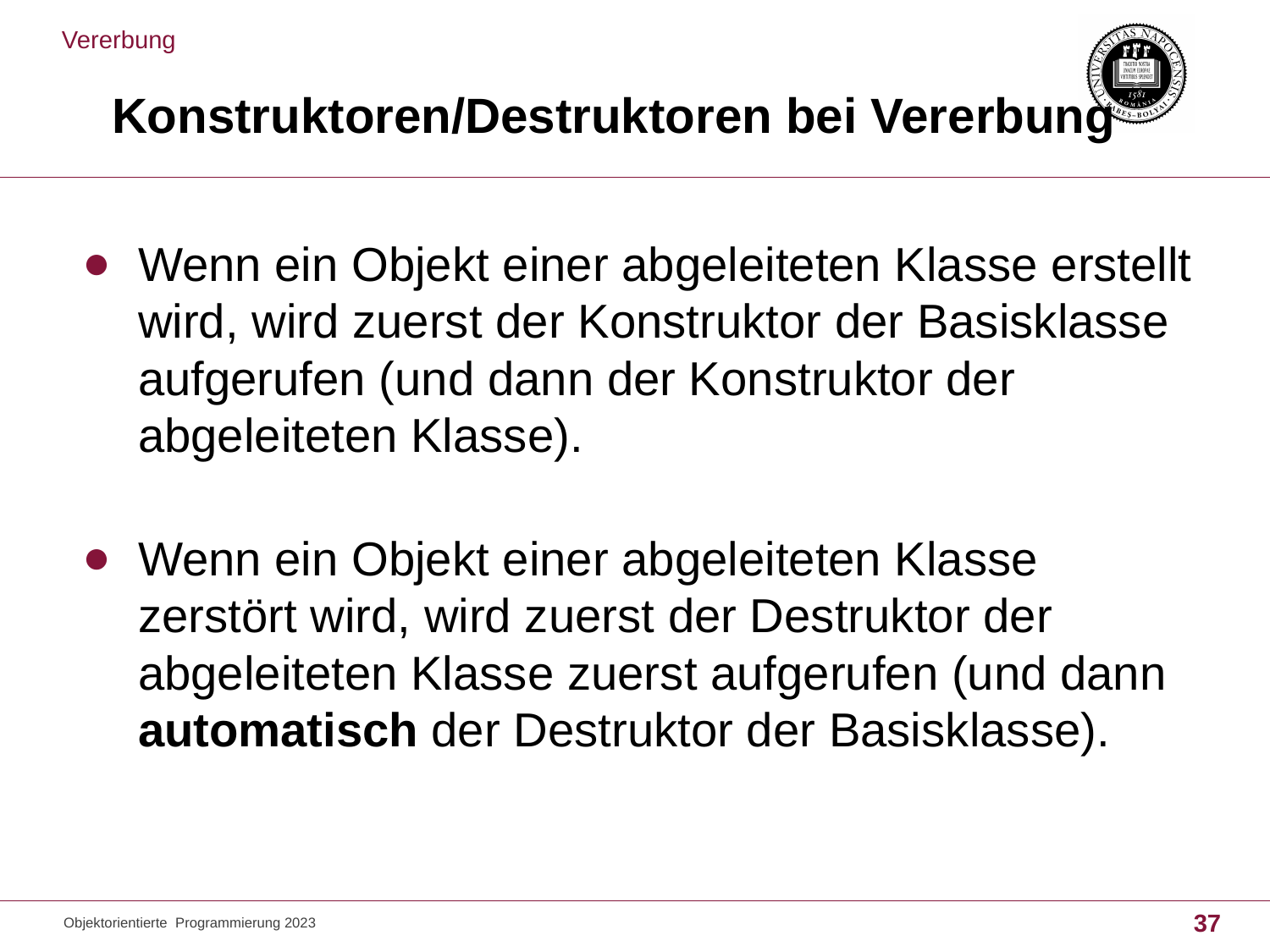

Vererbung
# Konstruktoren/Destruktoren bei Vererbung
Wenn ein Objekt einer abgeleiteten Klasse erstellt wird, wird zuerst der Konstruktor der Basisklasse aufgerufen (und dann der Konstruktor der abgeleiteten Klasse).

Wenn ein Objekt einer abgeleiteten Klasse zerstört wird, wird zuerst der Destruktor der abgeleiteten Klasse zuerst aufgerufen (und dann automatisch der Destruktor der Basisklasse).
Objektorientierte  Programmierung 2023
37